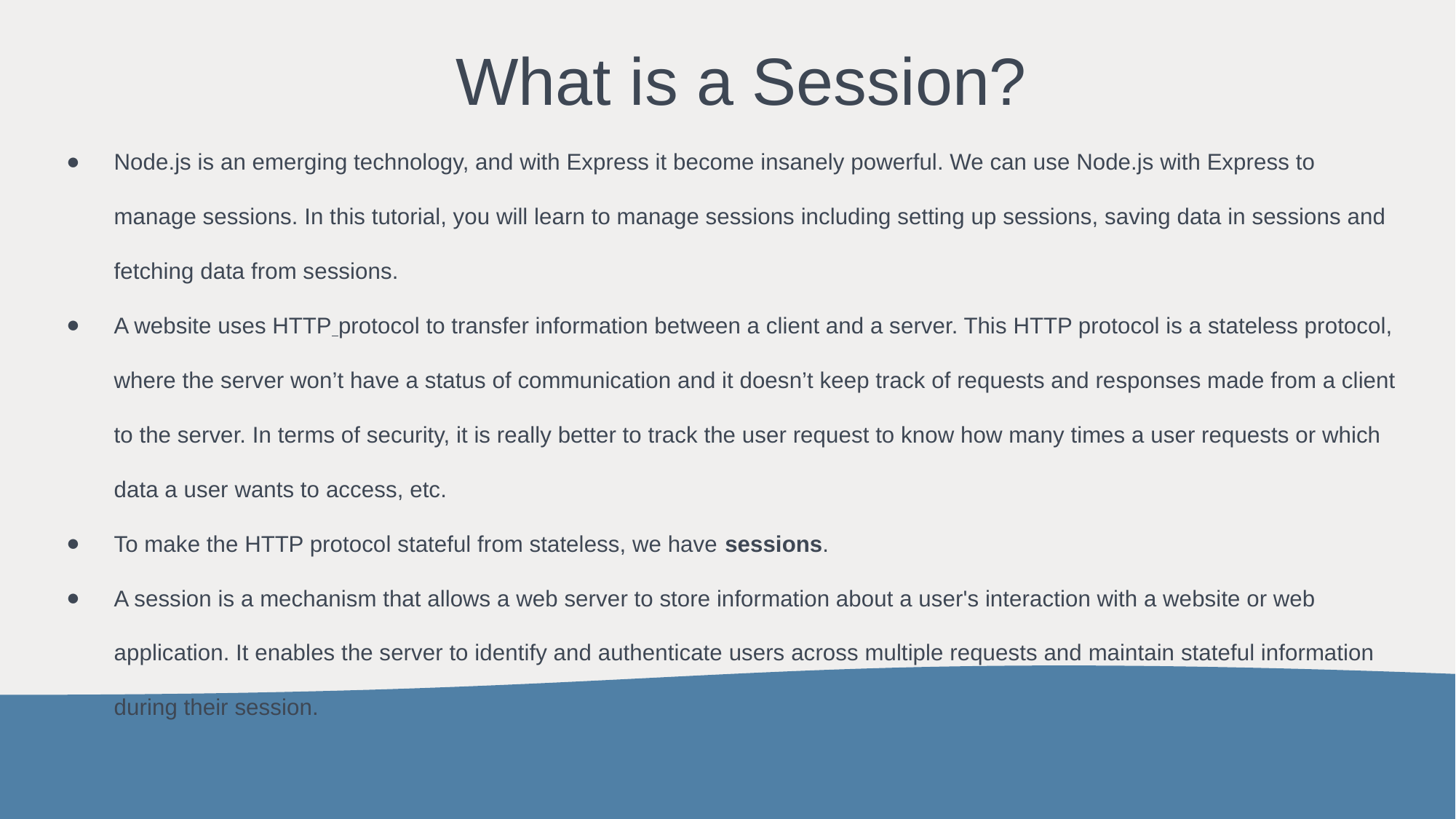

# What is a Session?
Node.js is an emerging technology, and with Express it become insanely powerful. We can use Node.js with Express to manage sessions. In this tutorial, you will learn to manage sessions including setting up sessions, saving data in sessions and fetching data from sessions.
A website uses HTTP protocol to transfer information between a client and a server. This HTTP protocol is a stateless protocol, where the server won’t have a status of communication and it doesn’t keep track of requests and responses made from a client to the server. In terms of security, it is really better to track the user request to know how many times a user requests or which data a user wants to access, etc.
To make the HTTP protocol stateful from stateless, we have sessions.
A session is a mechanism that allows a web server to store information about a user's interaction with a website or web application. It enables the server to identify and authenticate users across multiple requests and maintain stateful information during their session.